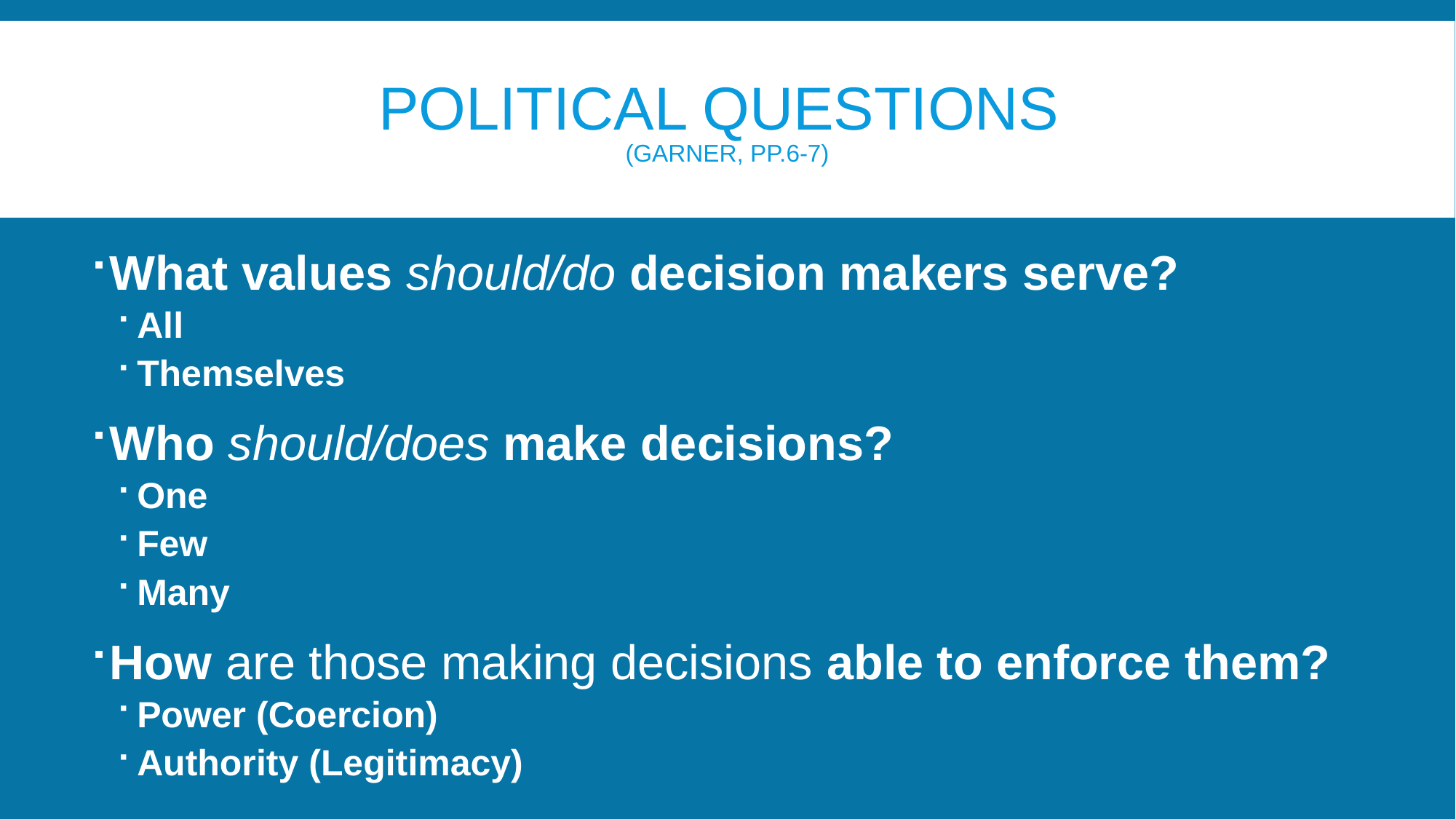

# political questions (Garner, pp.6-7)
What values should/do decision makers serve?
All
Themselves
Who should/does make decisions?
One
Few
Many
How are those making decisions able to enforce them?
Power (Coercion)
Authority (Legitimacy)